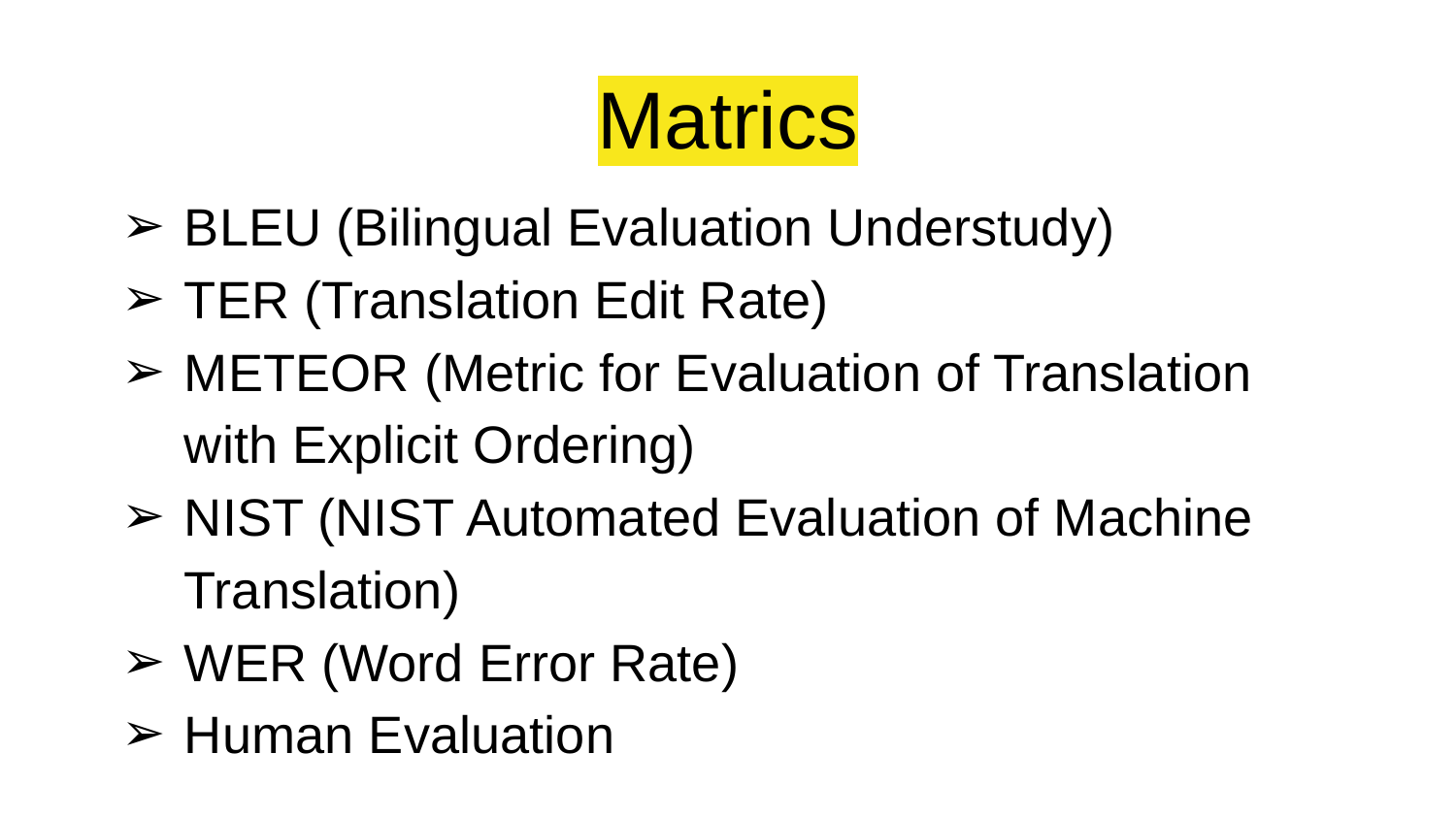

# Matrics
BLEU (Bilingual Evaluation Understudy)
TER (Translation Edit Rate)
METEOR (Metric for Evaluation of Translation with Explicit Ordering)
NIST (NIST Automated Evaluation of Machine Translation)
WER (Word Error Rate)
Human Evaluation